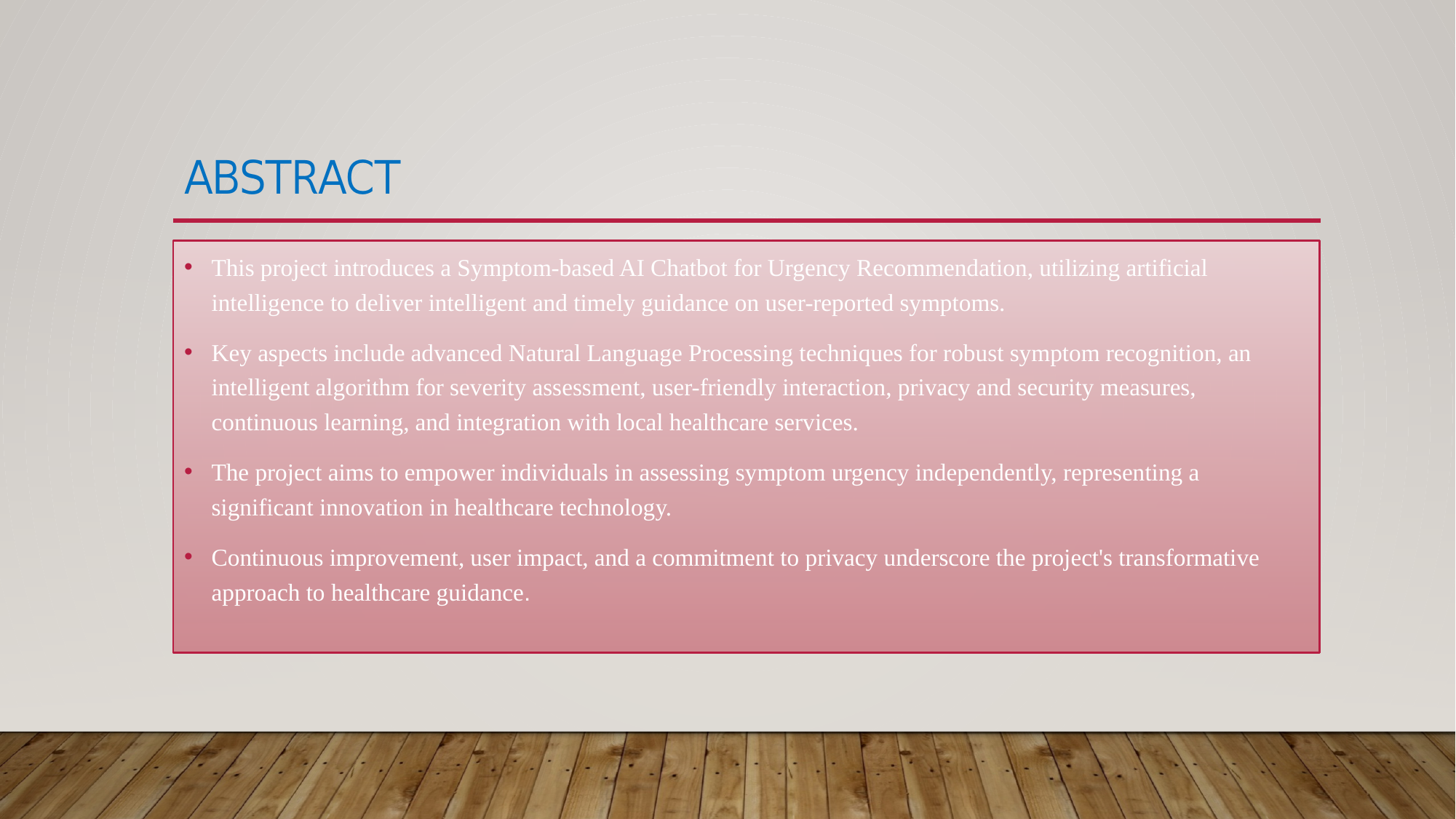

# ABSTRACT
This project introduces a Symptom-based AI Chatbot for Urgency Recommendation, utilizing artificial intelligence to deliver intelligent and timely guidance on user-reported symptoms.
Key aspects include advanced Natural Language Processing techniques for robust symptom recognition, an intelligent algorithm for severity assessment, user-friendly interaction, privacy and security measures, continuous learning, and integration with local healthcare services.
The project aims to empower individuals in assessing symptom urgency independently, representing a significant innovation in healthcare technology.
Continuous improvement, user impact, and a commitment to privacy underscore the project's transformative approach to healthcare guidance.